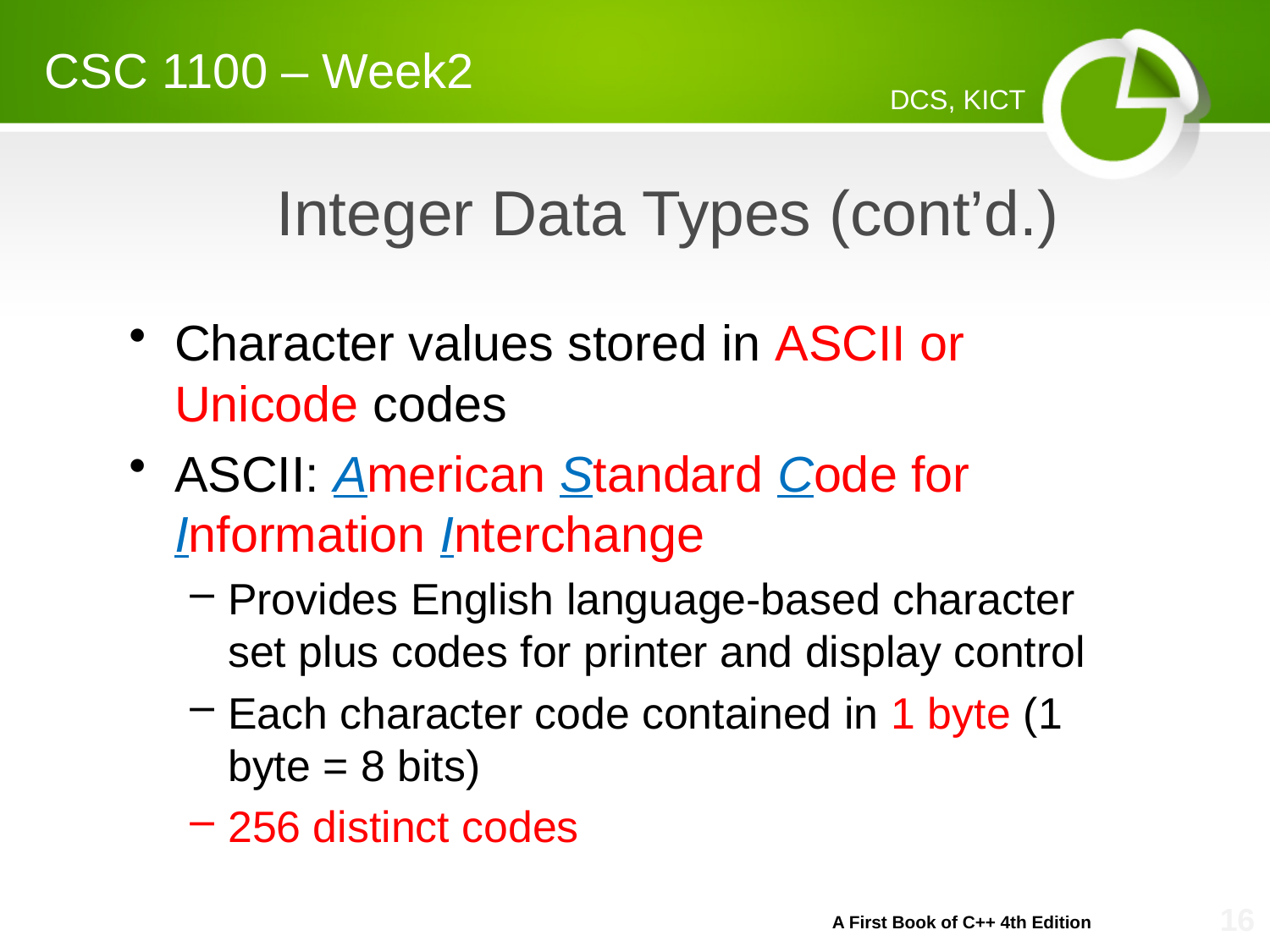

CSC 1100 – Week2
DCS, KICT
16
# Integer Data Types (cont’d.)
Character values stored in ASCII or Unicode codes
ASCII: American Standard Code for Information Interchange
Provides English language-based character set plus codes for printer and display control
Each character code contained in 1 byte (1 byte = 8 bits)
256 distinct codes
16
A First Book of C++ 4th Edition